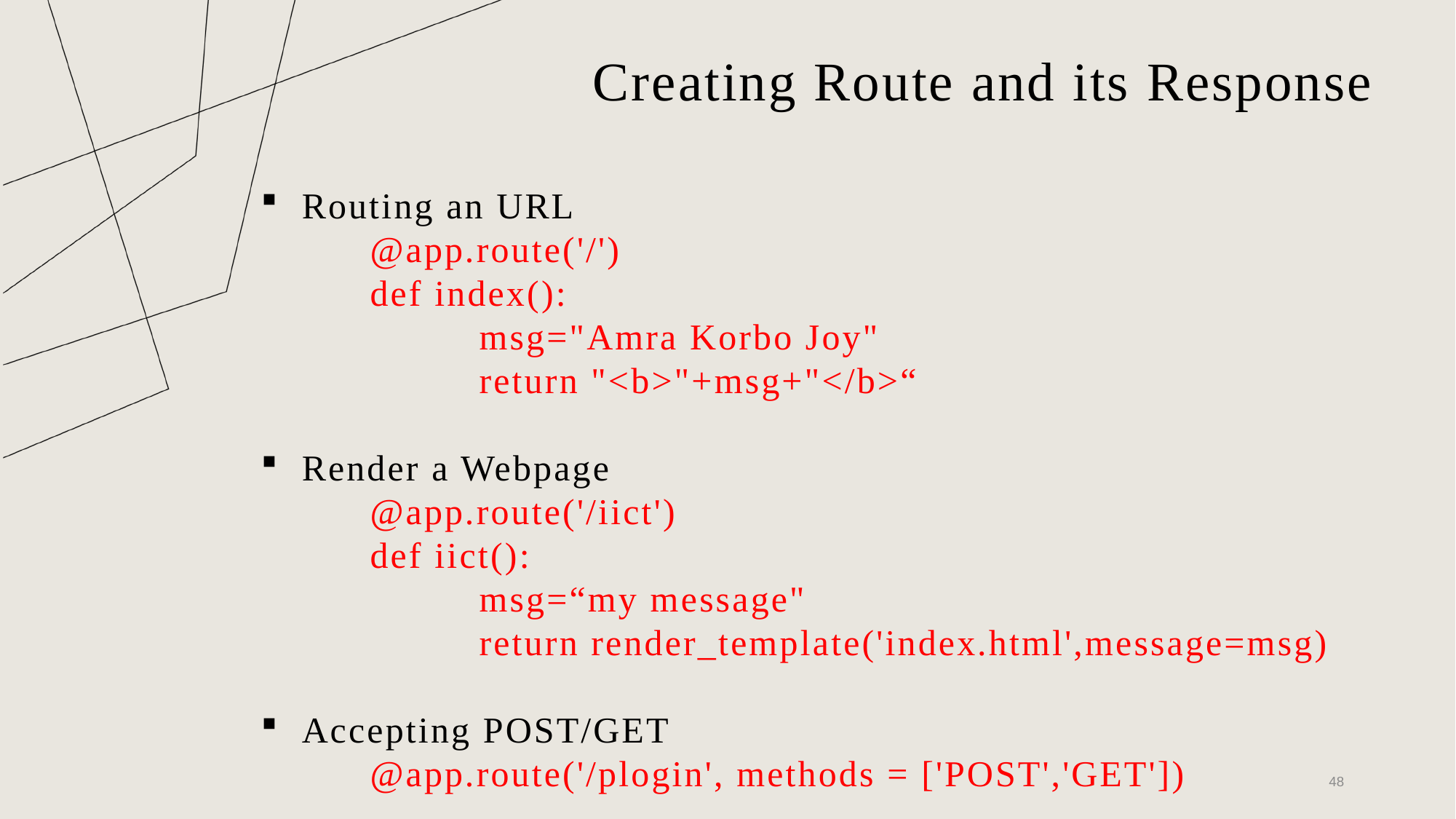

# Creating Route and its Response

Routing an URL
	@app.route('/')
	def index():
   		msg="Amra Korbo Joy"
    		return "<b>"+msg+"</b>“

Render a Webpage
	@app.route('/iict')
	def iict():
   		msg=“my message"
    		return render_template('index.html',message=msg)

Accepting POST/GET
	@app.route('/plogin', methods = ['POST','GET'])
48